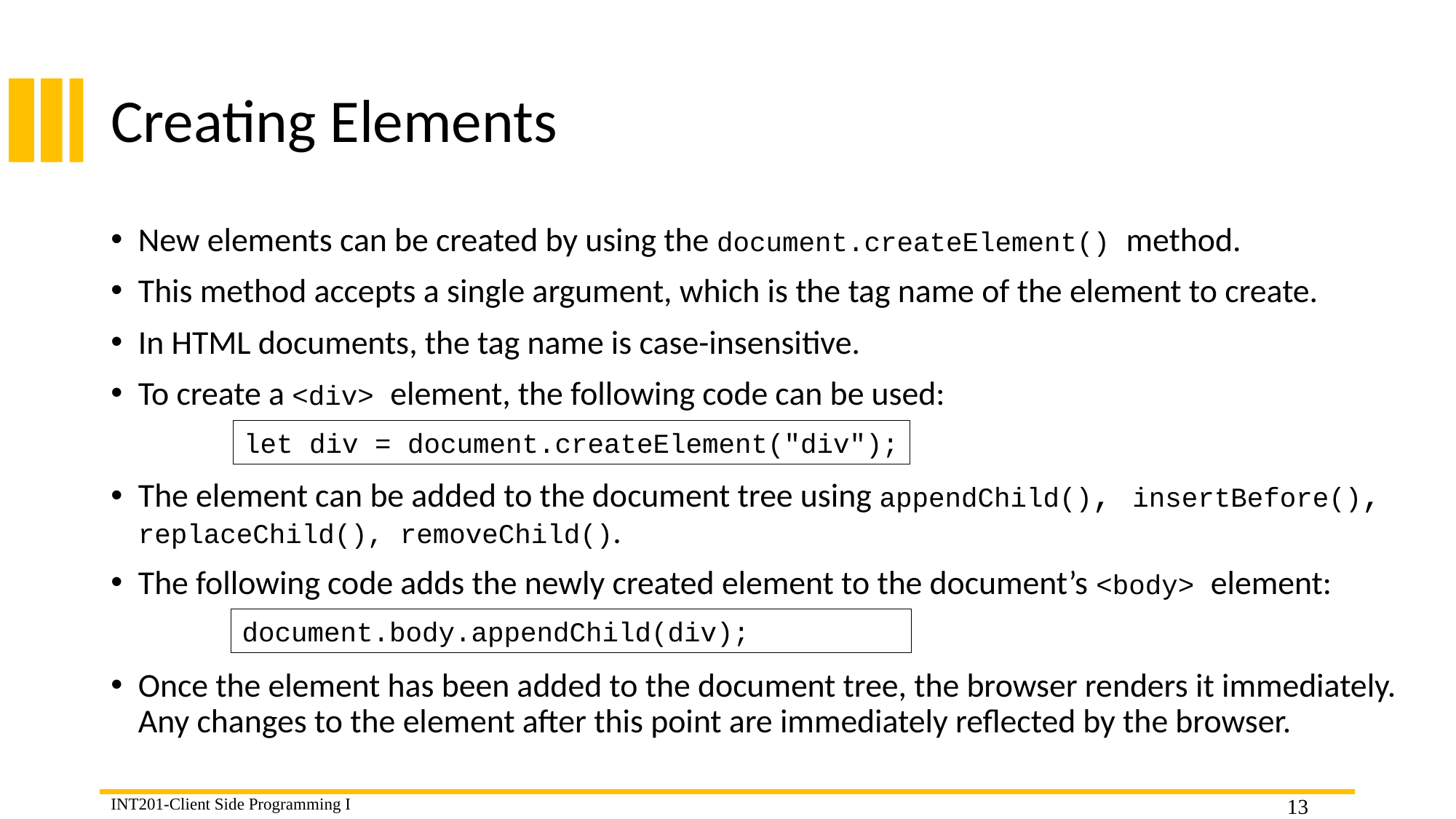

# Creating Elements
New elements can be created by using the document.createElement() method.
This method accepts a single argument, which is the tag name of the element to create.
In HTML documents, the tag name is case-insensitive.
To create a <div> element, the following code can be used:

The element can be added to the document tree using appendChild(), insertBefore(), replaceChild(), removeChild().
The following code adds the newly created element to the document’s <body> element:

Once the element has been added to the document tree, the browser renders it immediately. Any changes to the element after this point are immediately reflected by the browser.
let div = document.createElement("div");
document.body.appendChild(div);